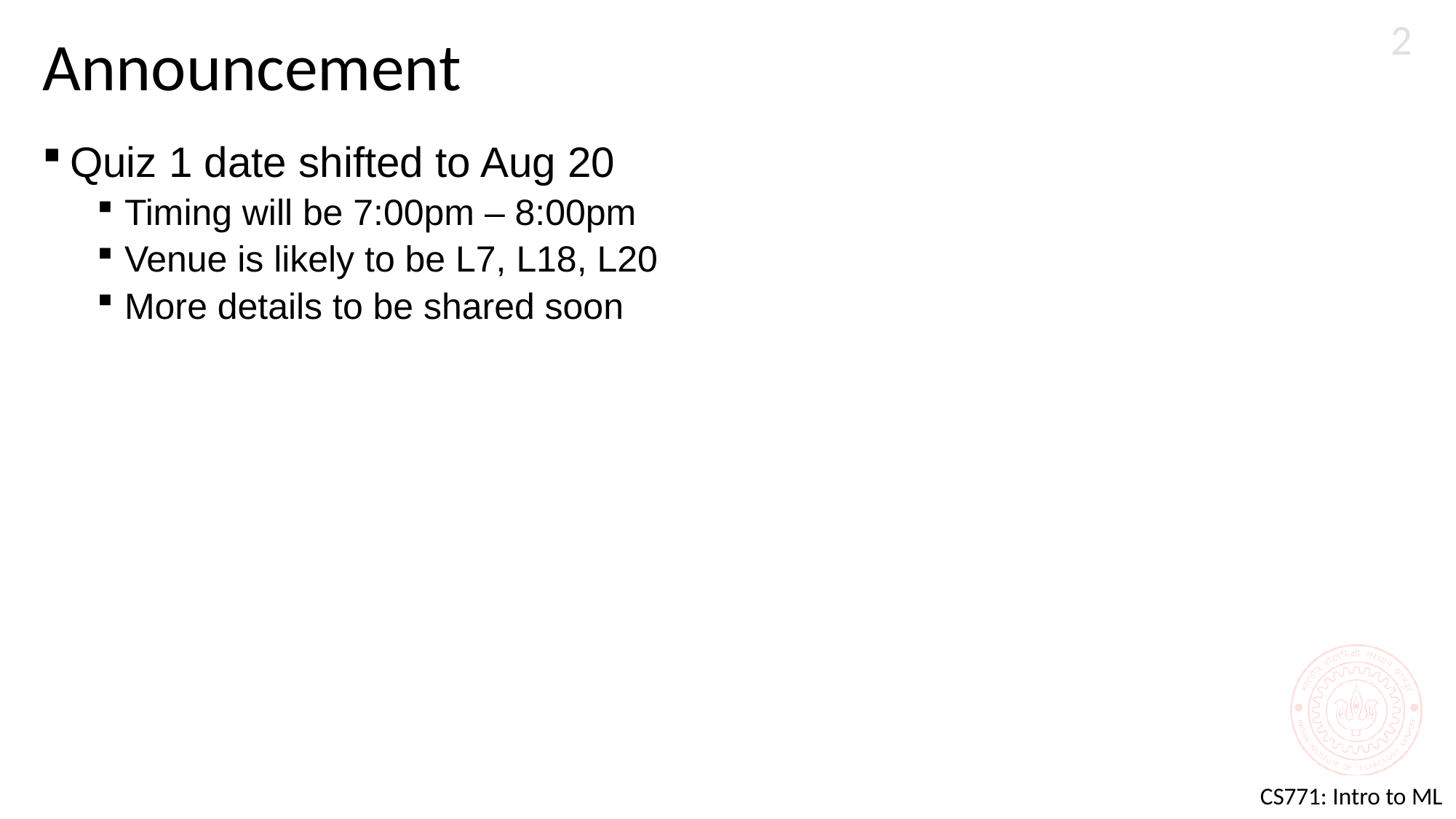

2
# Announcement
Quiz 1 date shifted to Aug 20
Timing will be 7:00pm – 8:00pm
Venue is likely to be L7, L18, L20
More details to be shared soon